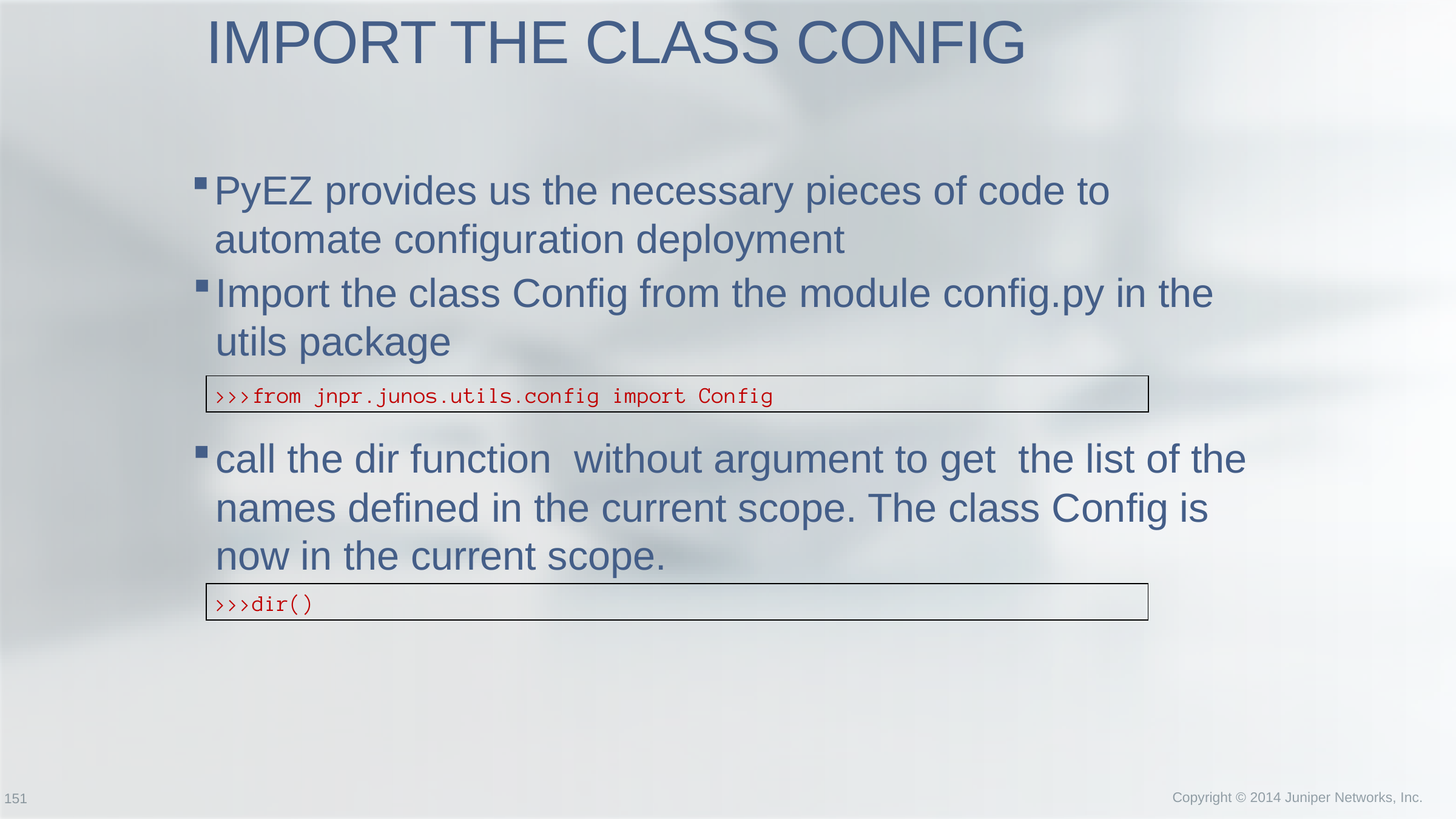

# IMPORT THE CLASS CONFIG
PyEZ provides us the necessary pieces of code to automate configuration deployment
Import the class Config from the module config.py in the utils package
>>>from jnpr.junos.utils.config import Config
call the dir function  without argument to get  the list of the names defined in the current scope. The class Config is now in the current scope.
>>>dir()